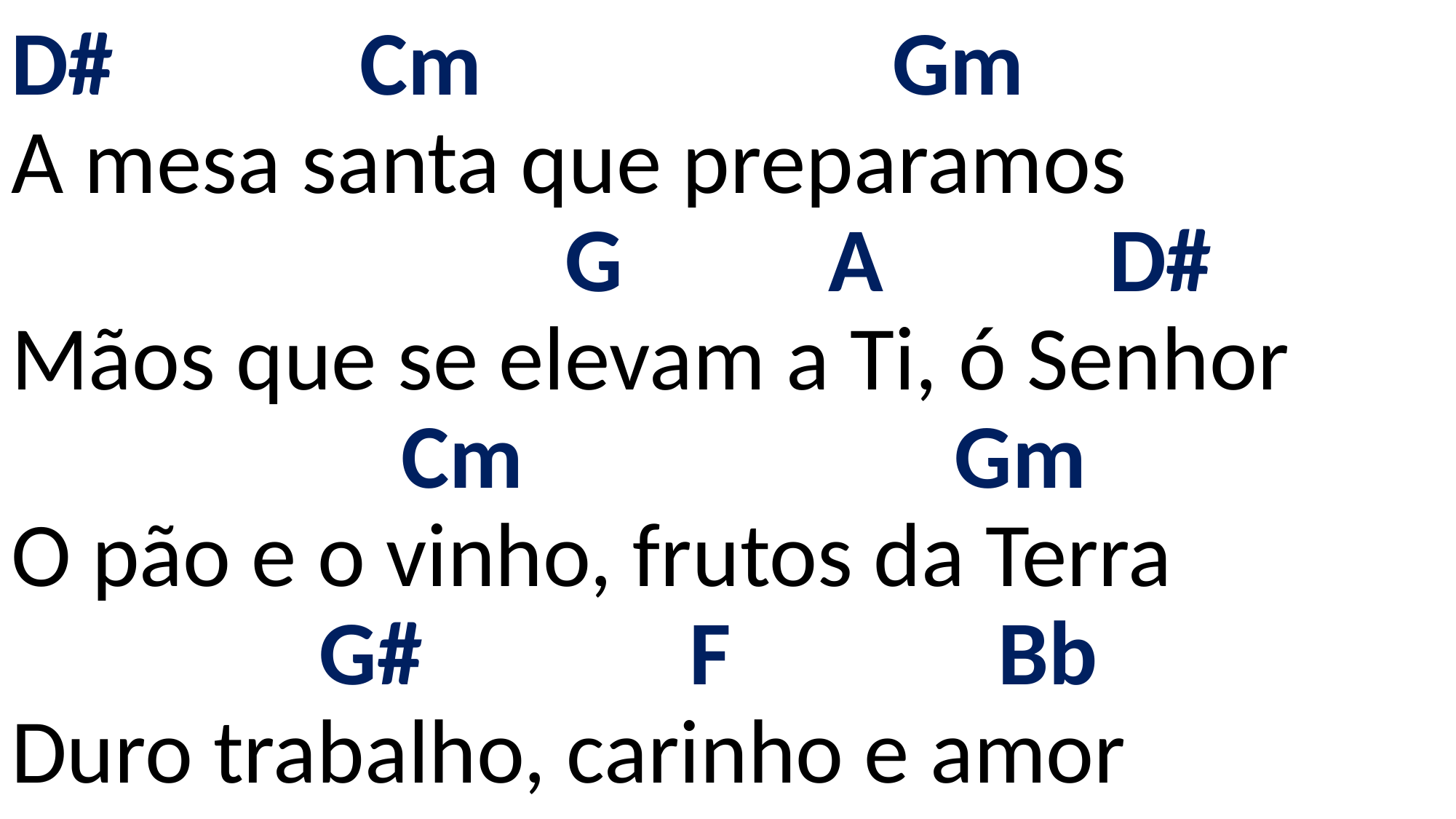

# D#            Cm                    Gm A mesa santa que preparamos G          A           D# Mãos que se elevam a Ti, ó Senhor Cm                     Gm O pão e o vinho, frutos da Terra G#             F             Bb Duro trabalho, carinho e amor